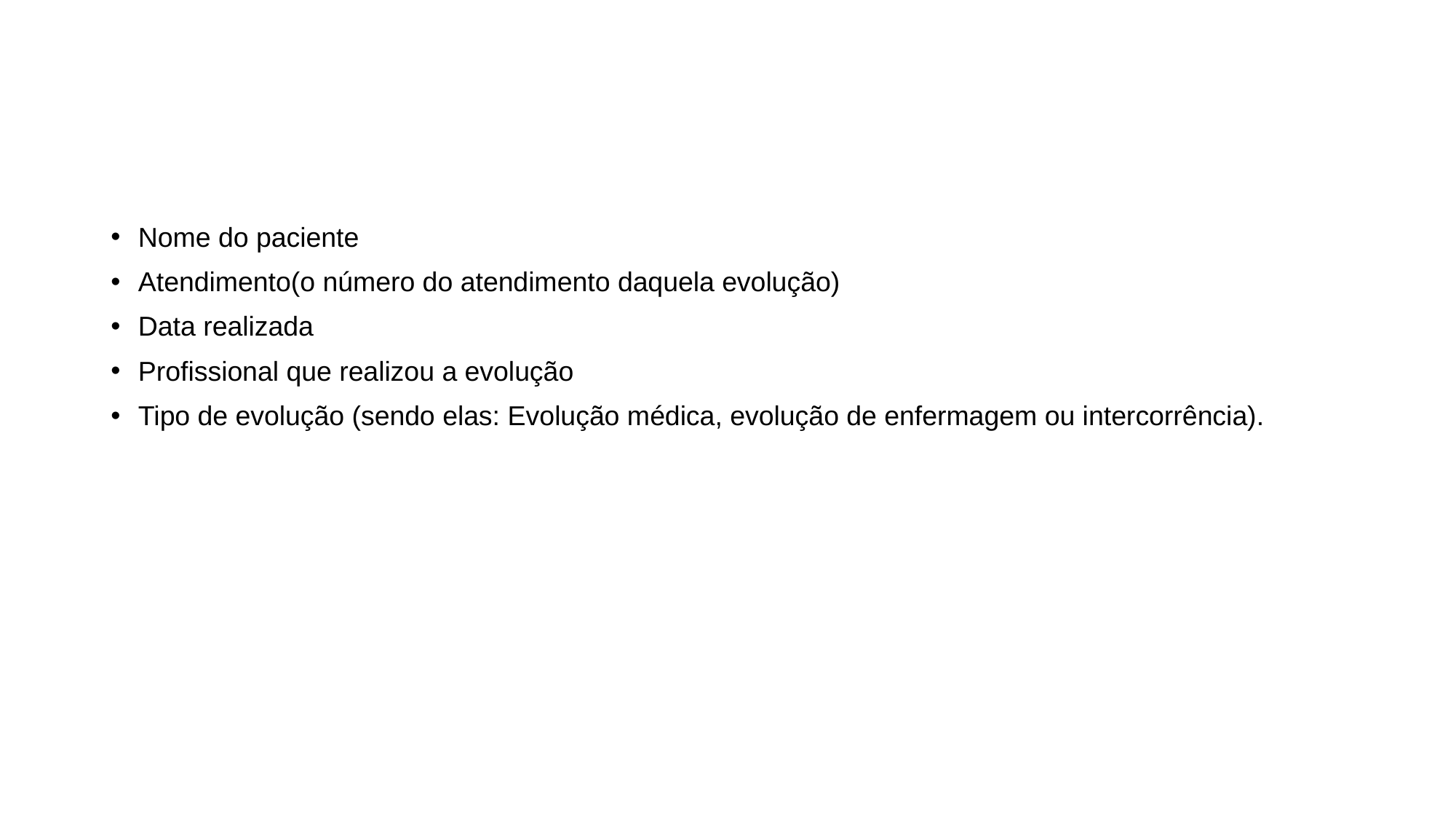

Nome do paciente
Atendimento(o número do atendimento daquela evolução)
Data realizada
Profissional que realizou a evolução
Tipo de evolução (sendo elas: Evolução médica, evolução de enfermagem ou intercorrência).